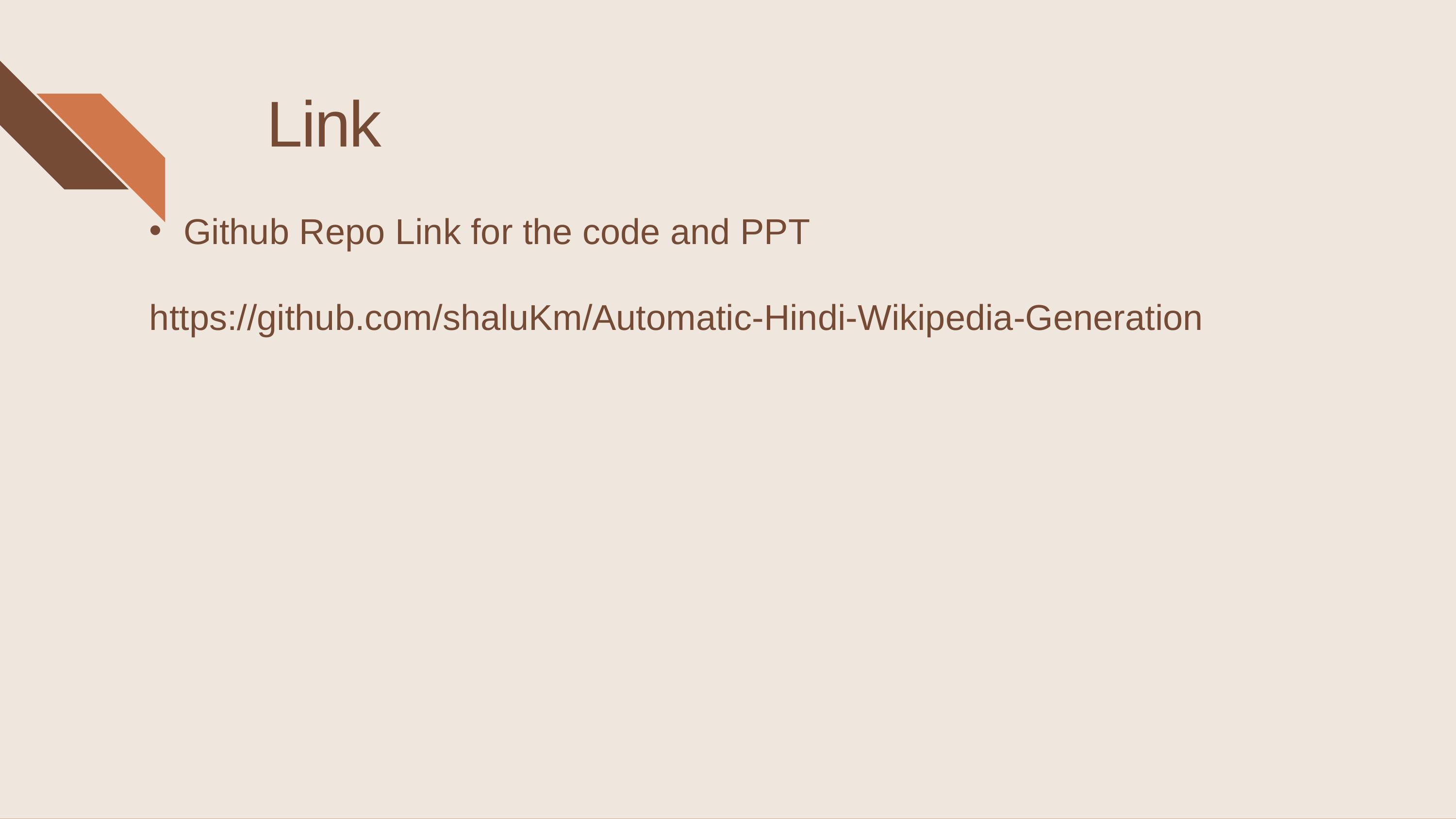

Link

Github Repo Link for the code and PPT

https://github.com/shaluKm/Automatic-Hindi-Wikipedia-Generation